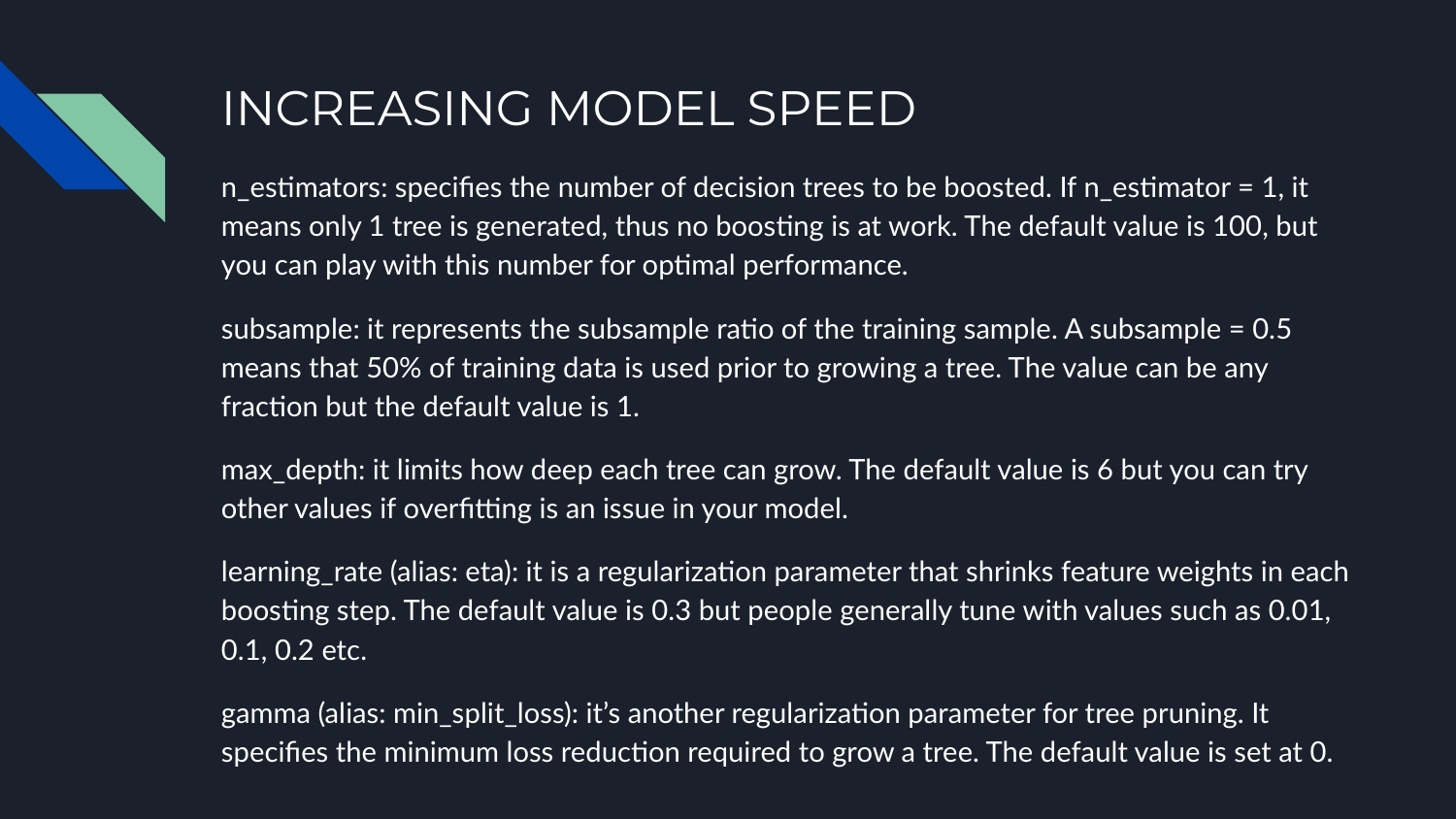

# INCREASING MODEL SPEED
n_estimators: specifies the number of decision trees to be boosted. If n_estimator = 1, it means only 1 tree is generated, thus no boosting is at work. The default value is 100, but you can play with this number for optimal performance.
subsample: it represents the subsample ratio of the training sample. A subsample = 0.5 means that 50% of training data is used prior to growing a tree. The value can be any fraction but the default value is 1.
max_depth: it limits how deep each tree can grow. The default value is 6 but you can try other values if overfitting is an issue in your model.
learning_rate (alias: eta): it is a regularization parameter that shrinks feature weights in each boosting step. The default value is 0.3 but people generally tune with values such as 0.01, 0.1, 0.2 etc.
gamma (alias: min_split_loss): it’s another regularization parameter for tree pruning. It specifies the minimum loss reduction required to grow a tree. The default value is set at 0.